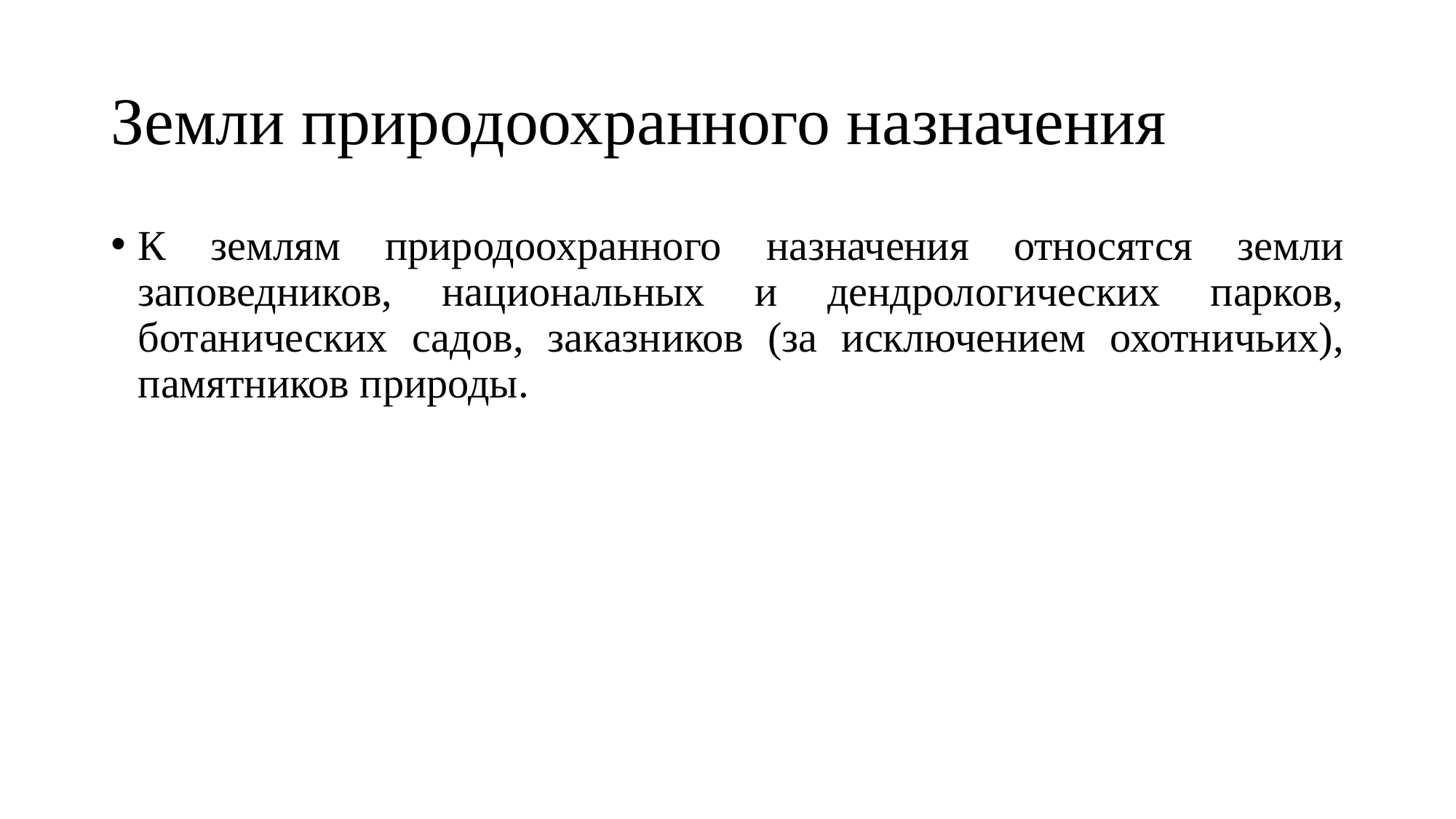

# Земли природоохранного назначения
К землям природоохранного назначения относятся земли заповедников, национальных и дендрологических парков, ботанических садов, заказников (за исключением охотничьих), памятников природы.